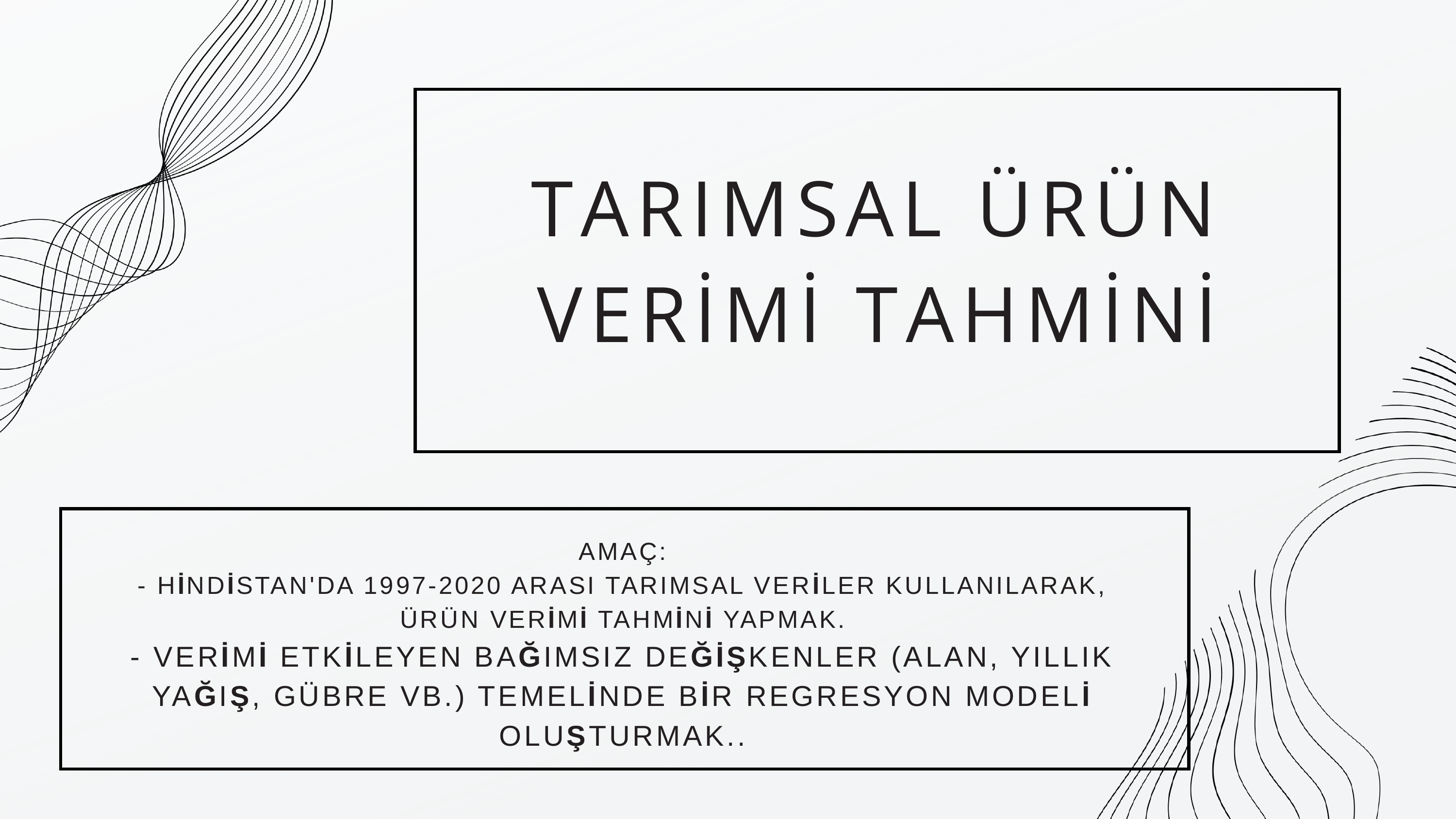

TARIMSAL ÜRÜN VERİMİ TAHMİNİ

AMAÇ:
- HİNDİSTAN'DA 1997-2020 ARASI TARIMSAL VERİLER KULLANILARAK, ÜRÜN VERİMİ TAHMİNİ YAPMAK.
- VERİMİ ETKİLEYEN BAĞIMSIZ DEĞİŞKENLER (ALAN, YILLIK YAĞIŞ, GÜBRE VB.) TEMELİNDE BİR REGRESYON MODELİ OLUŞTURMAK..